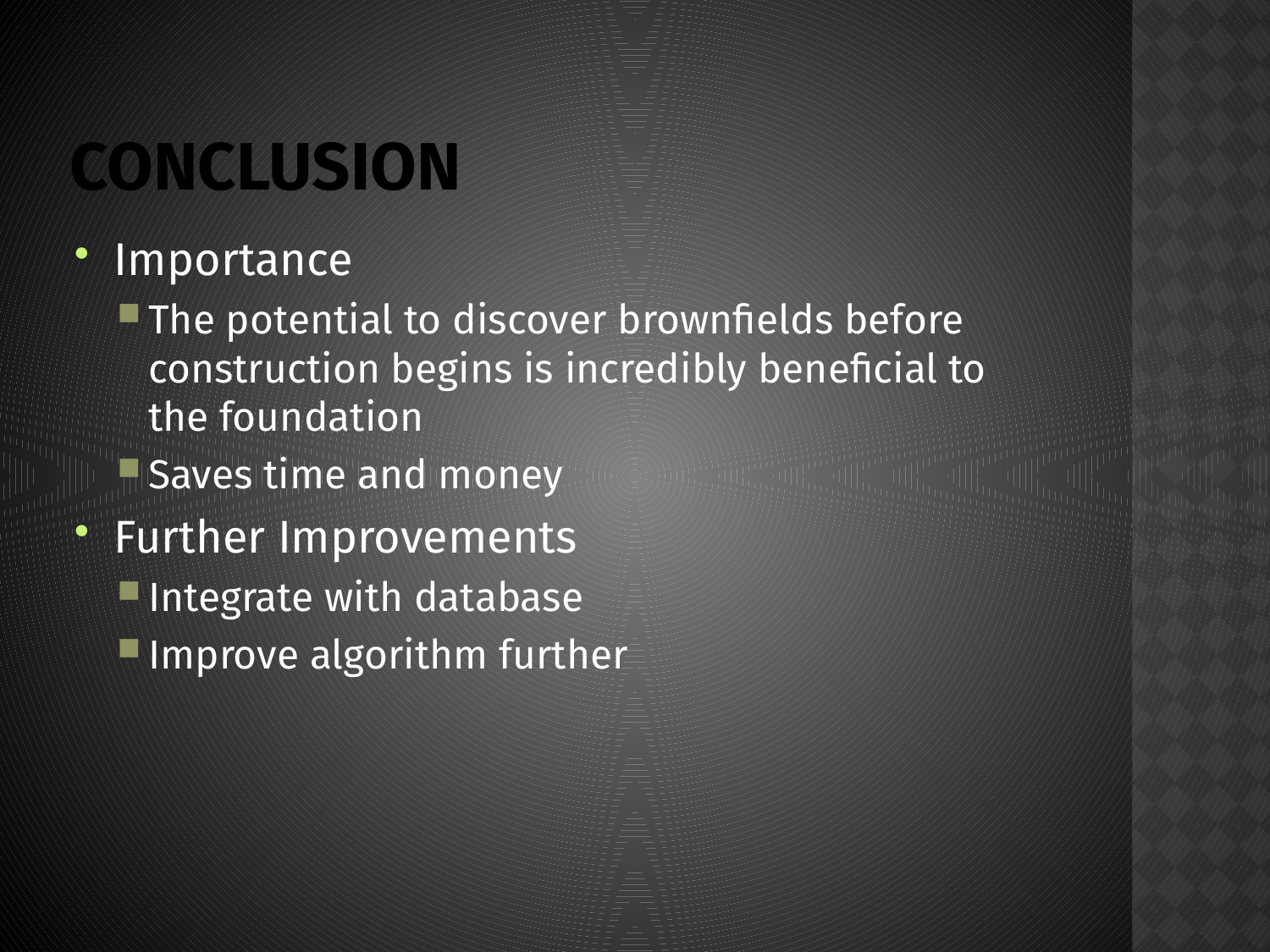

# Conclusion
Importance
The potential to discover brownfields before construction begins is incredibly beneficial to the foundation
Saves time and money
Further Improvements
Integrate with database
Improve algorithm further